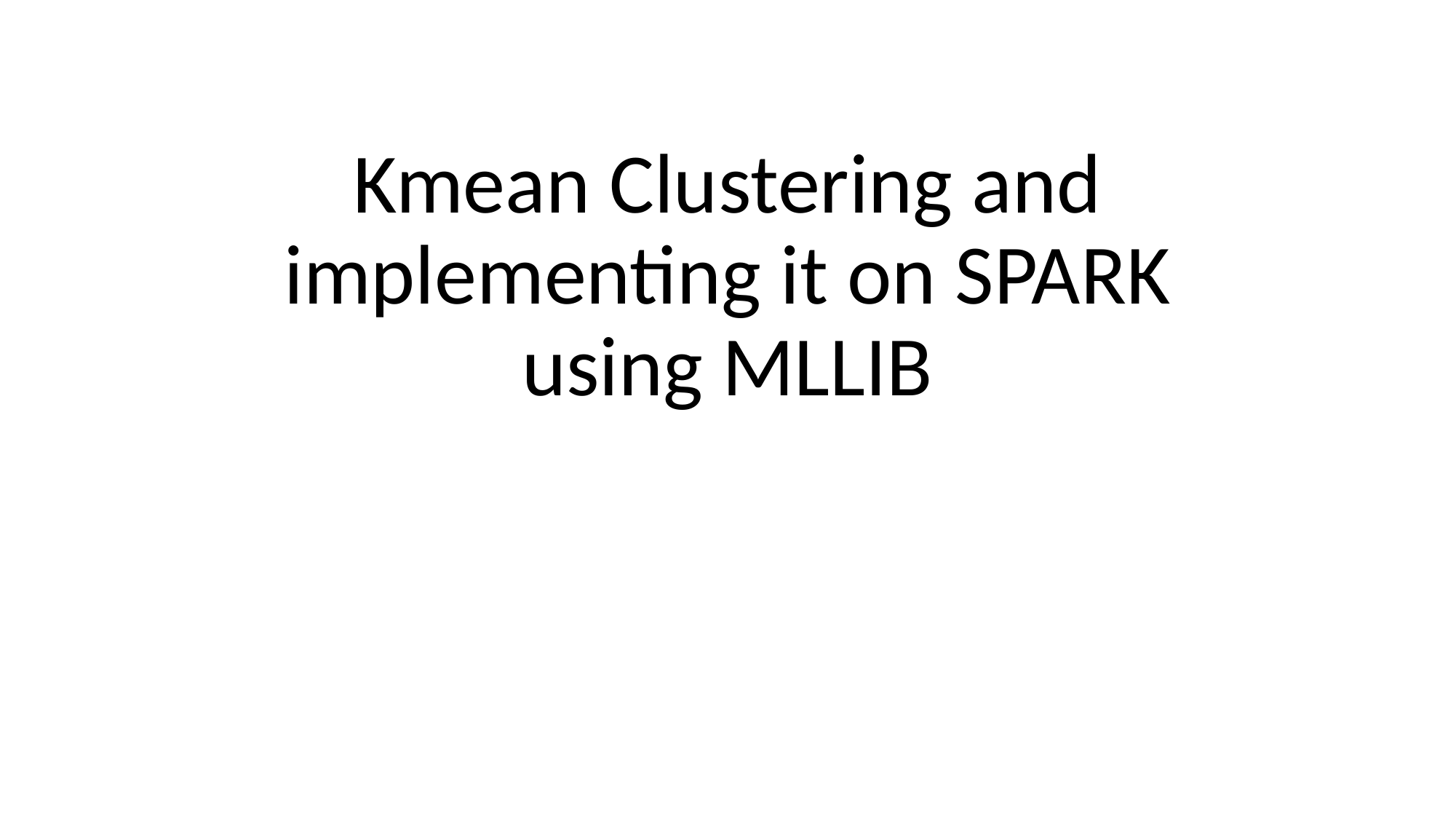

# Kmean Clustering and implementing it on SPARK using MLLIB